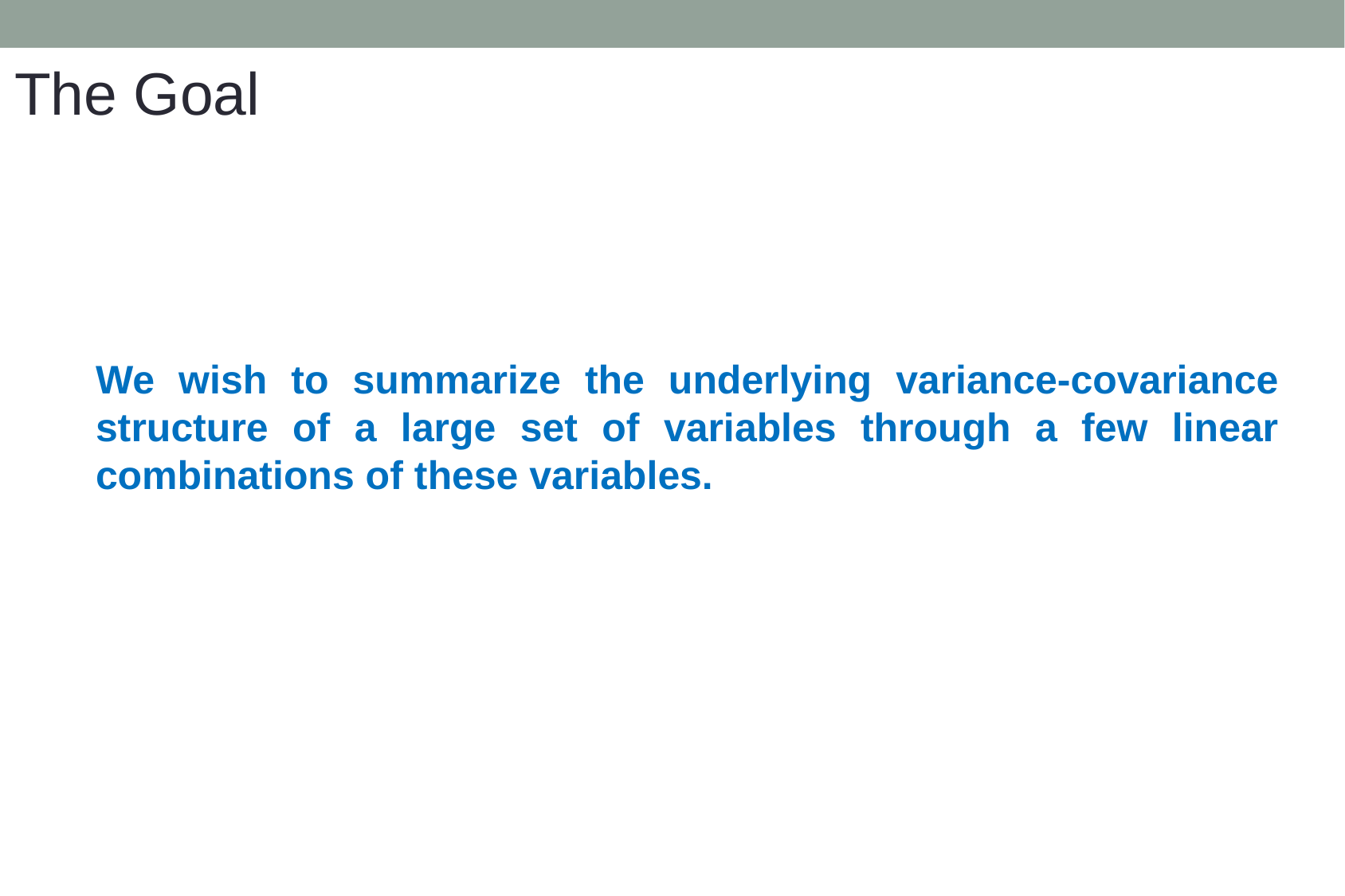

The Goal
	We wish to summarize the underlying variance-covariance structure of a large set of variables through a few linear combinations of these variables.